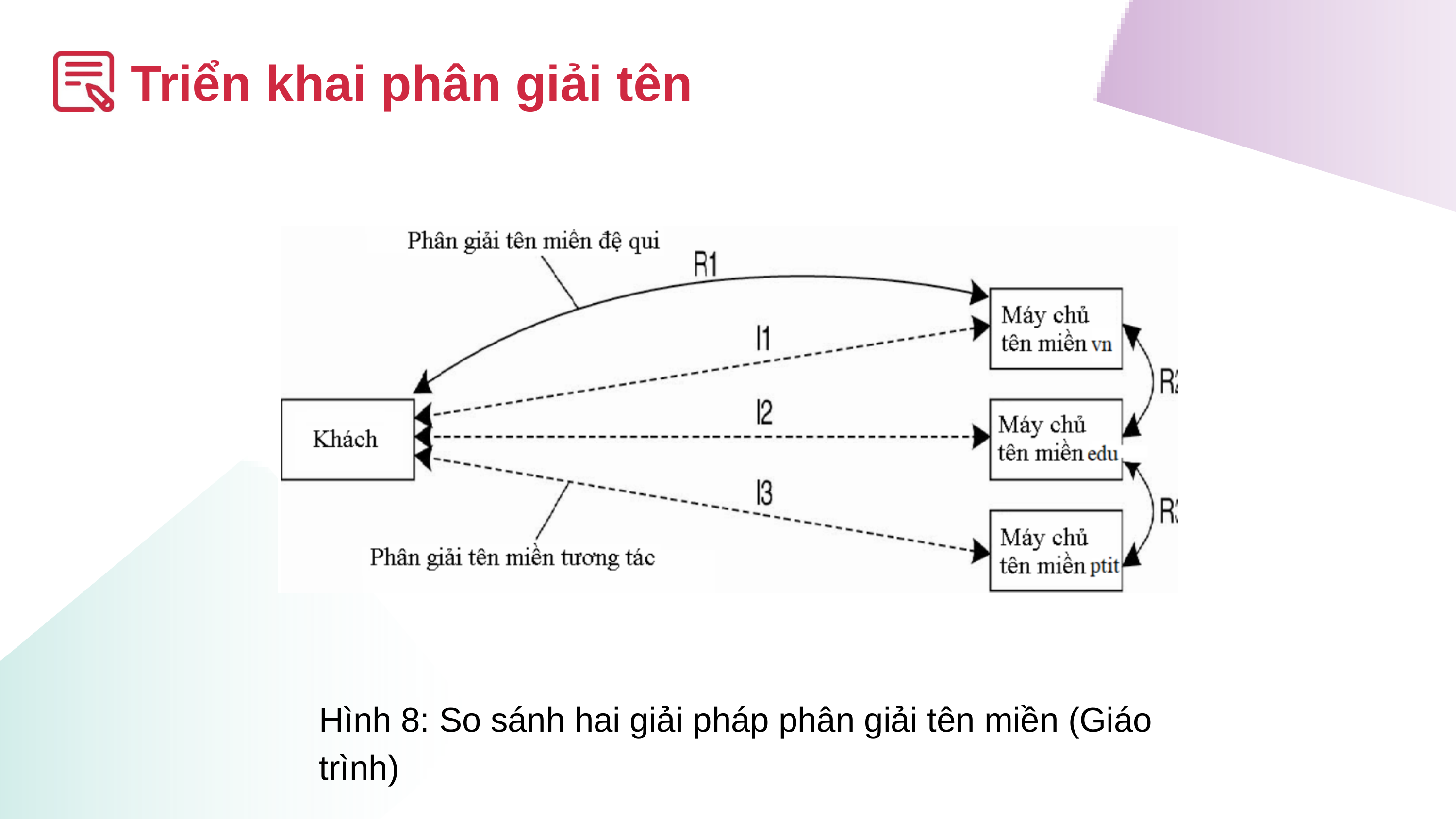

Triển khai phân giải tên

Hình 8: So sánh hai giải pháp phân giải tên miền (Giáo trình)